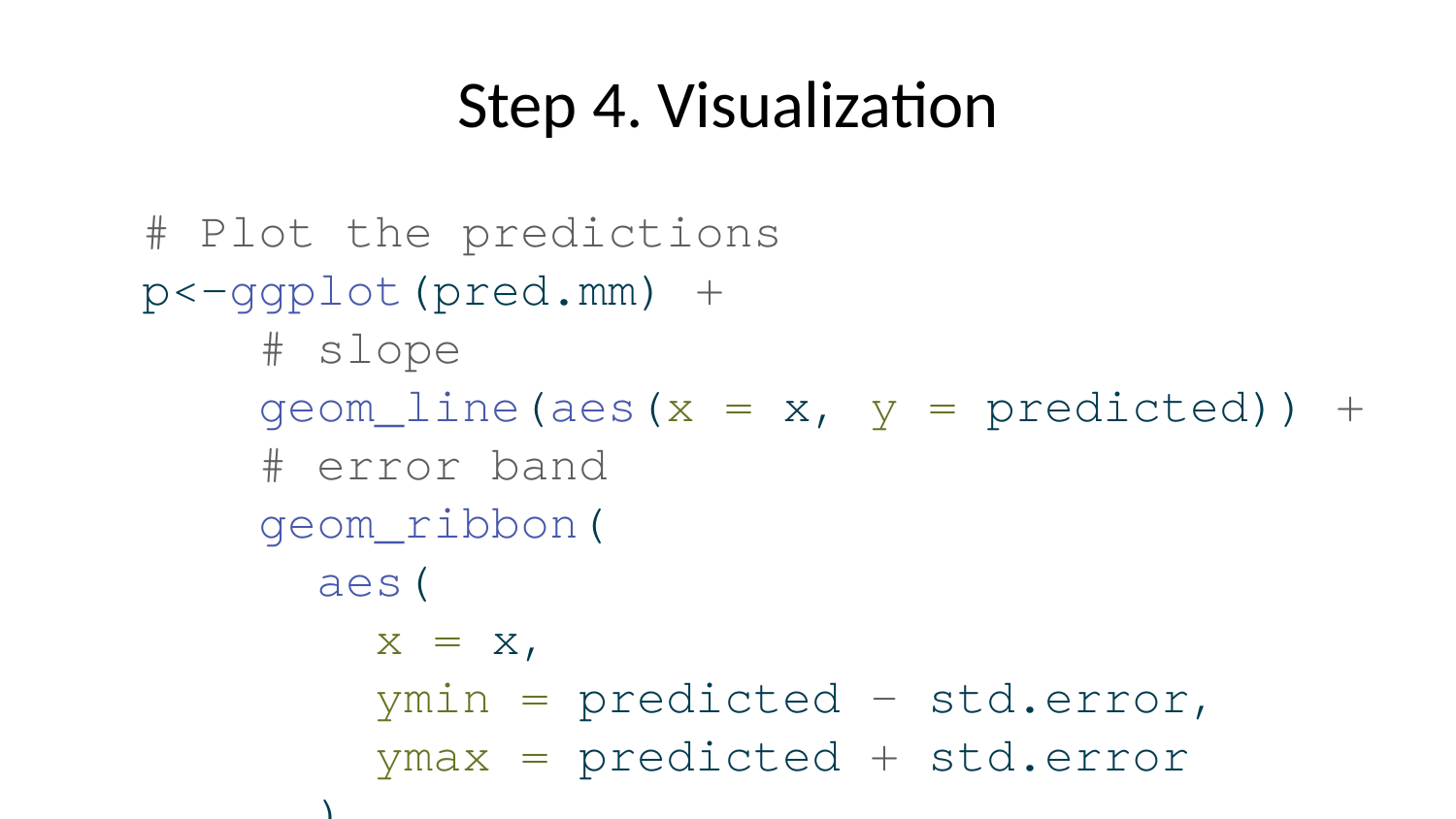

# Step 4. Visualization
# Plot the predictions p<-ggplot(pred.mm) + # slope geom_line(aes(x = x, y = predicted)) + # error band geom_ribbon( aes( x = x, ymin = predicted - std.error, ymax = predicted + std.error ), fill = "lightgrey", alpha = 0.5 ) + # adding the raw data (scaled values) geom_point(data = dragons, aes(x = bodyLength2, y = testScore, colour = mountainRange)) + labs(x = "Body Length (indexed)", y = "Test Score", title = "Body length does not affect intelligence in dragons") + theme_minimal()